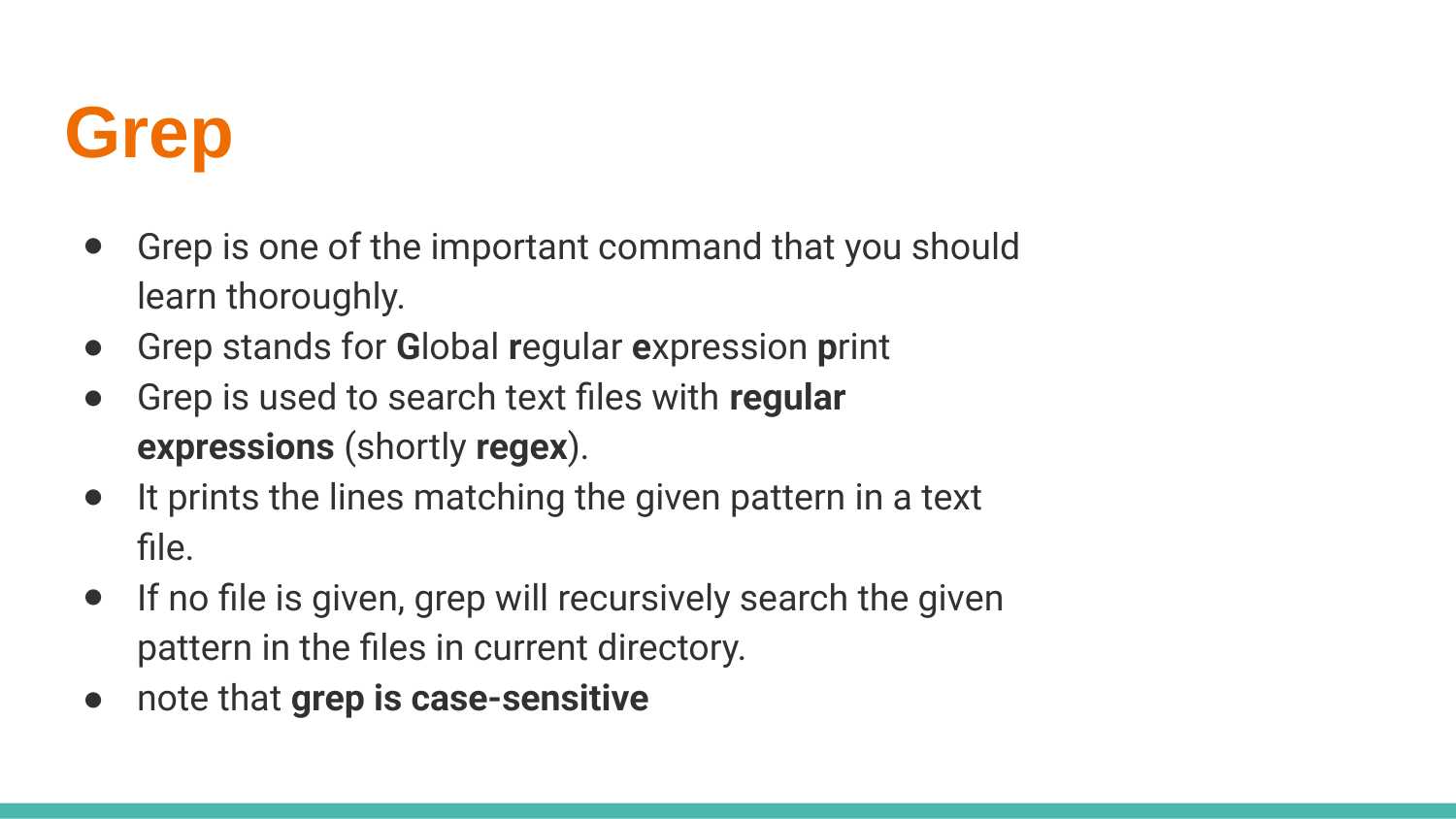

# Grep
Grep is one of the important command that you should learn thoroughly.
Grep stands for Global regular expression print
Grep is used to search text files with regular expressions (shortly regex).
It prints the lines matching the given pattern in a text file.
If no file is given, grep will recursively search the given pattern in the files in current directory.
note that grep is case-sensitive